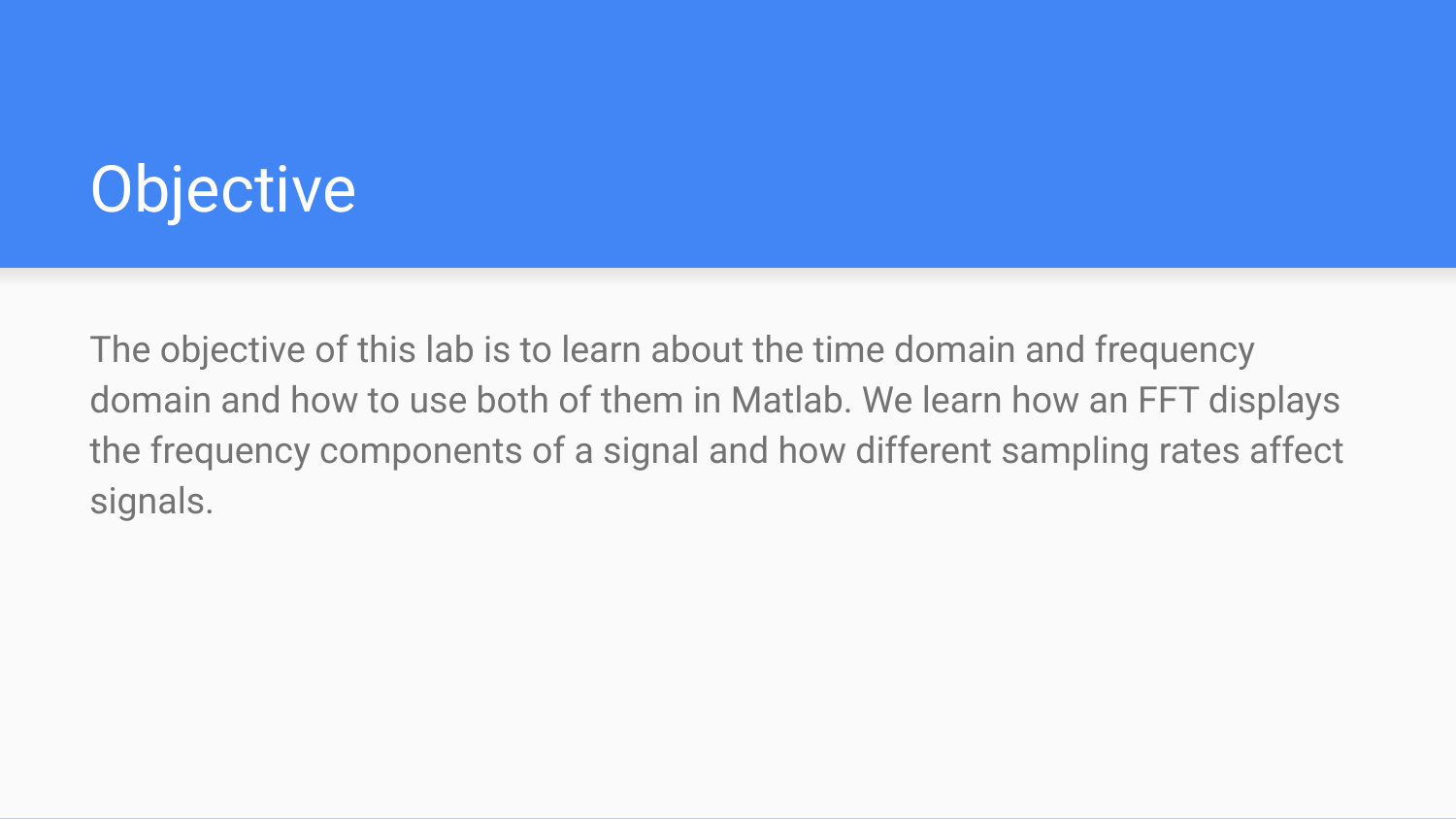

# Objective
The objective of this lab is to learn about the time domain and frequency domain and how to use both of them in Matlab. We learn how an FFT displays the frequency components of a signal and how different sampling rates affect signals.